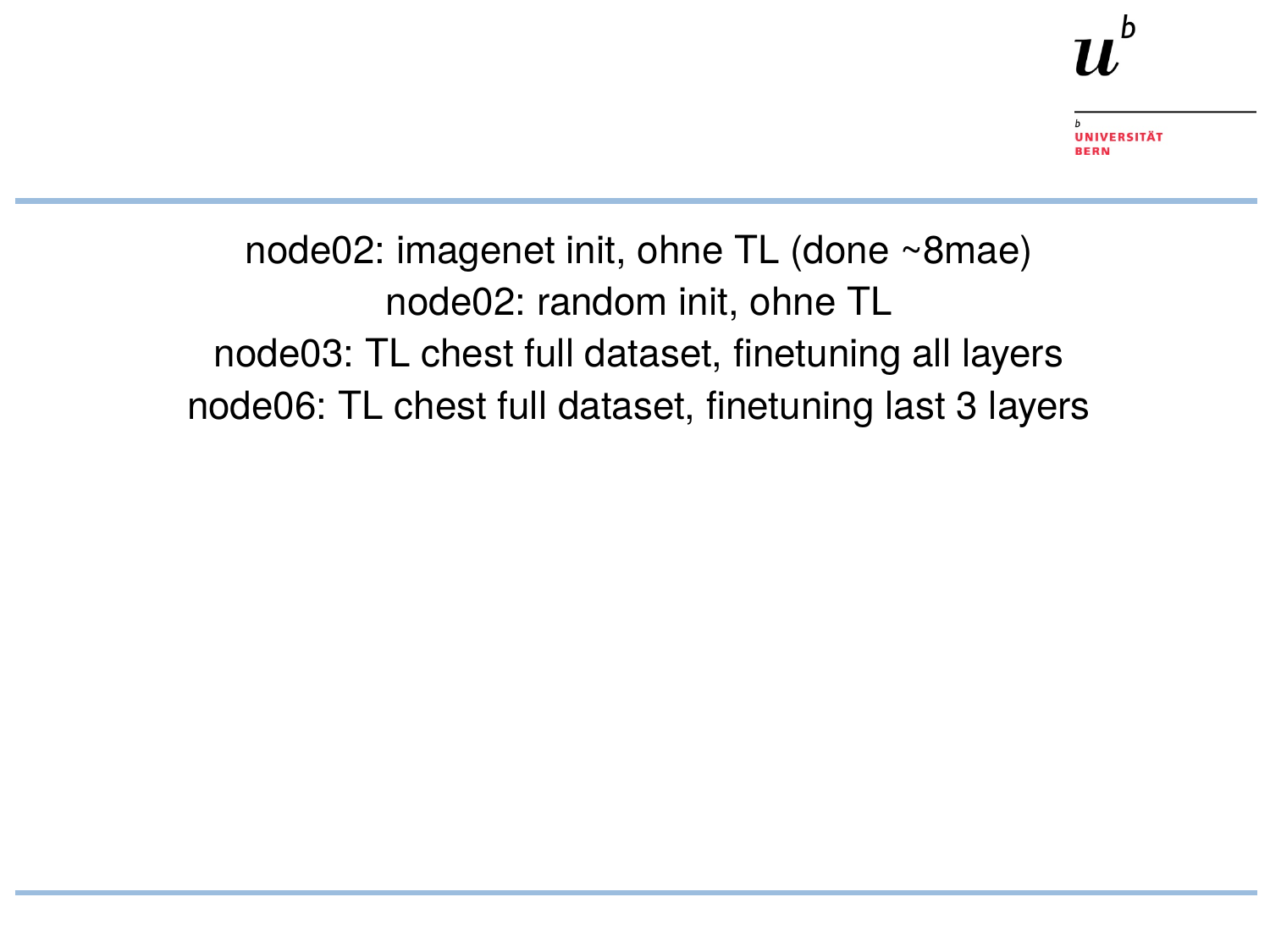

#
node02: imagenet init, ohne TL (done ~8mae)
node02: random init, ohne TL
node03: TL chest full dataset, finetuning all layers
node06: TL chest full dataset, finetuning last 3 layers